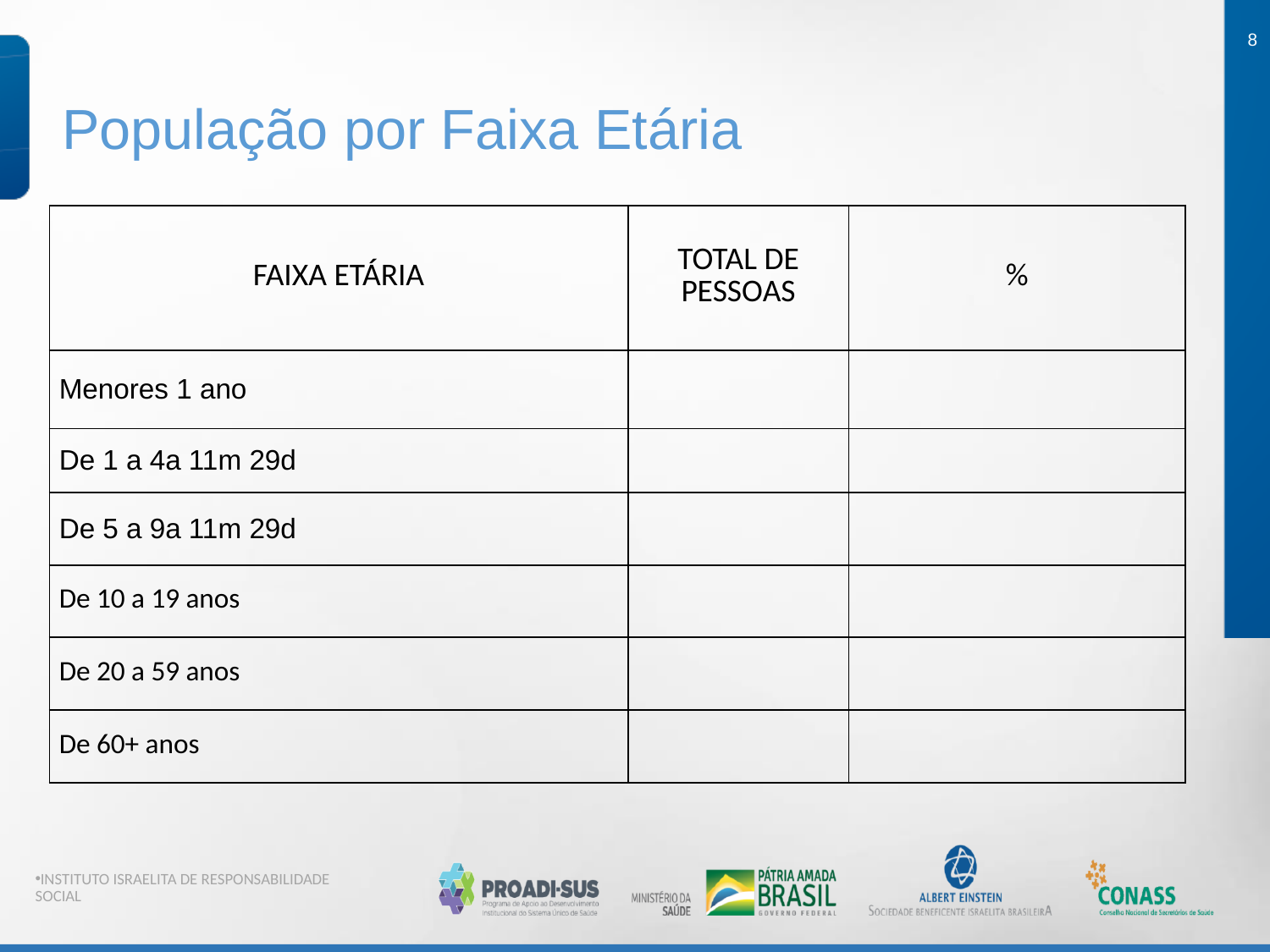

8
População por Faixa Etária
| FAIXA ETÁRIA | TOTAL DE PESSOAS | % |
| --- | --- | --- |
| Menores 1 ano |  |  |
| De 1 a 4a 11m 29d |  |  |
| De 5 a 9a 11m 29d |  |  |
| De 10 a 19 anos |  |  |
| De 20 a 59 anos |  |  |
| De 60+ anos |  |  |
INSTITUTO ISRAELITA DE RESPONSABILIDADE SOCIAL